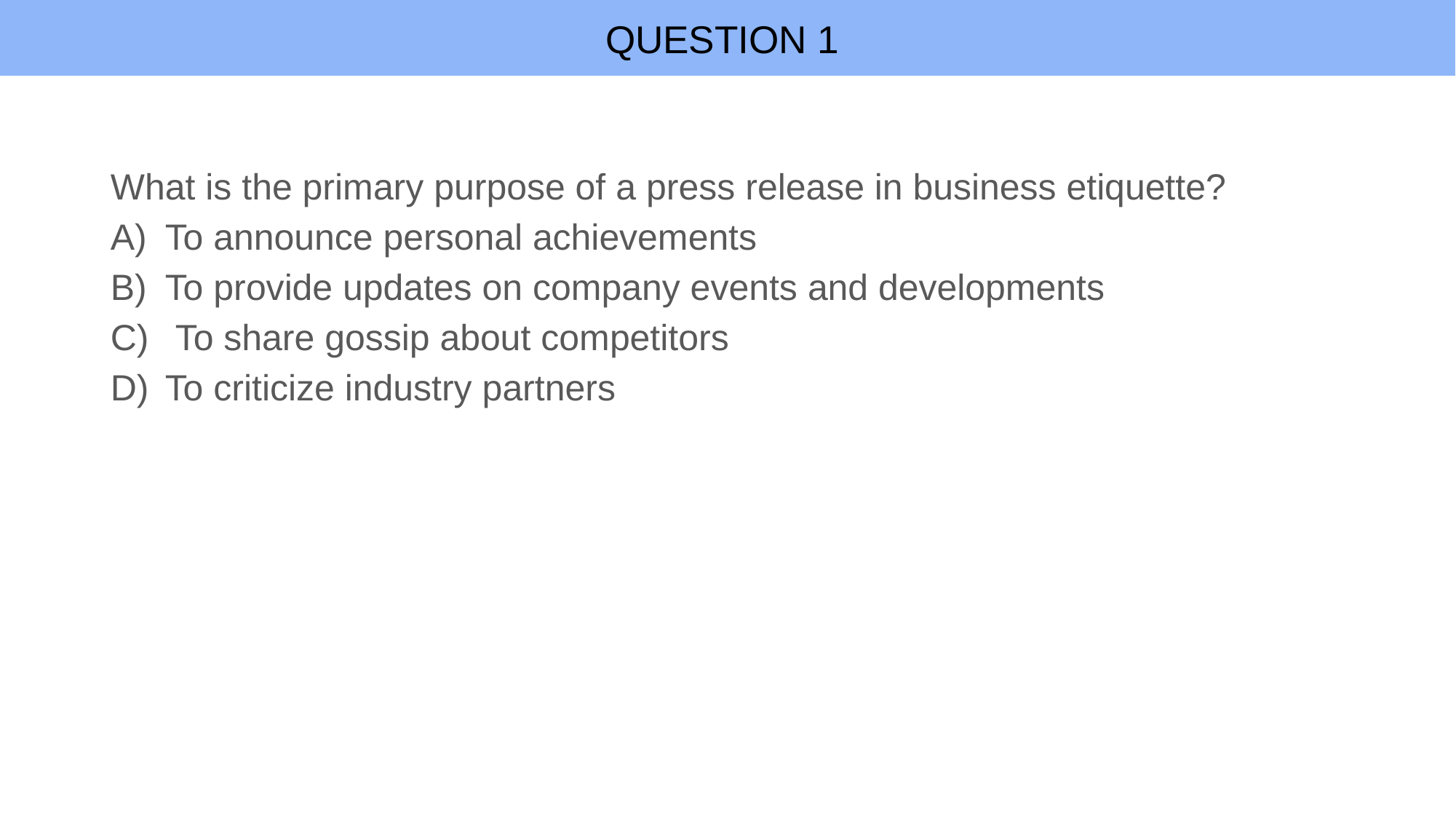

# QUESTION 1
What is the primary purpose of a press release in business etiquette?
To announce personal achievements
To provide updates on company events and developments
 To share gossip about competitors
To criticize industry partners